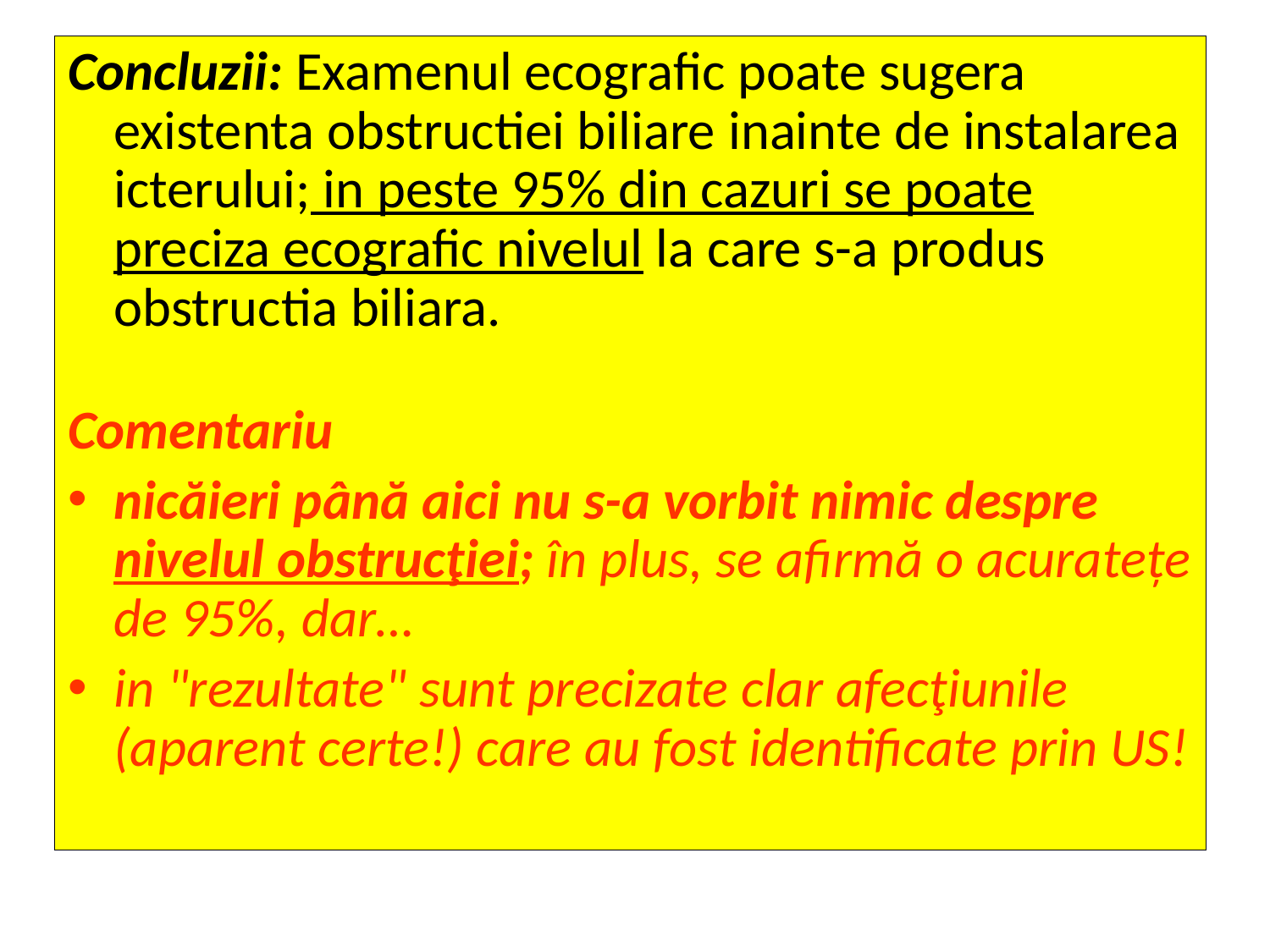

Concluzii: Examenul ecografic poate sugera existenta obstructiei biliare inainte de instalarea icterului; in peste 95% din cazuri se poate preciza ecografic nivelul la care s-a produs obstructia biliara.

Comentariu
nicăieri până aici nu s-a vorbit nimic despre nivelul obstrucţiei; în plus, se afirmă o acurateţe de 95%, dar…
in "rezultate" sunt precizate clar afecţiunile (aparent certe!) care au fost identificate prin US!